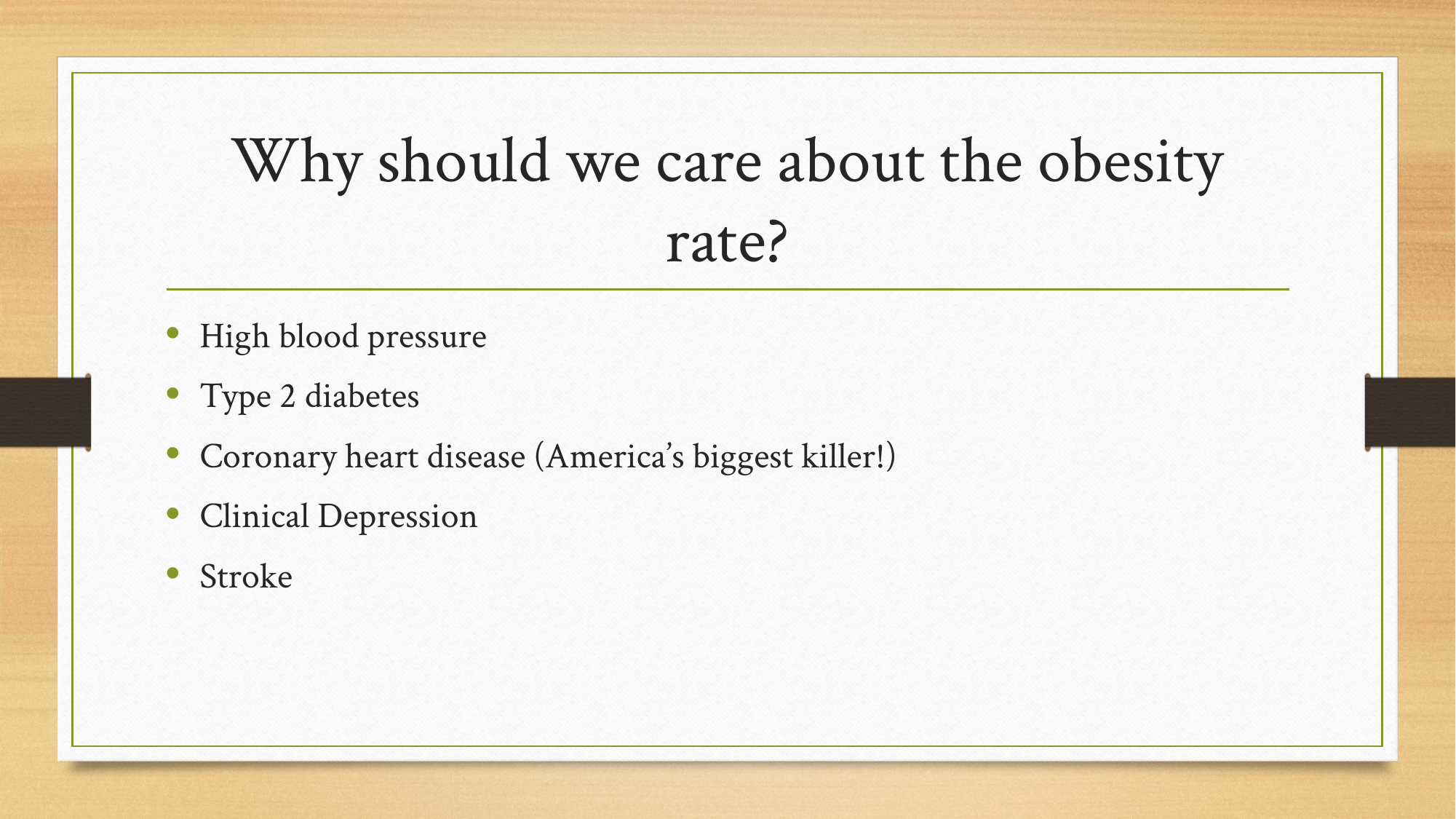

# Why should we care about the obesity rate?
High blood pressure
Type 2 diabetes
Coronary heart disease (America’s biggest killer!)
Clinical Depression
Stroke